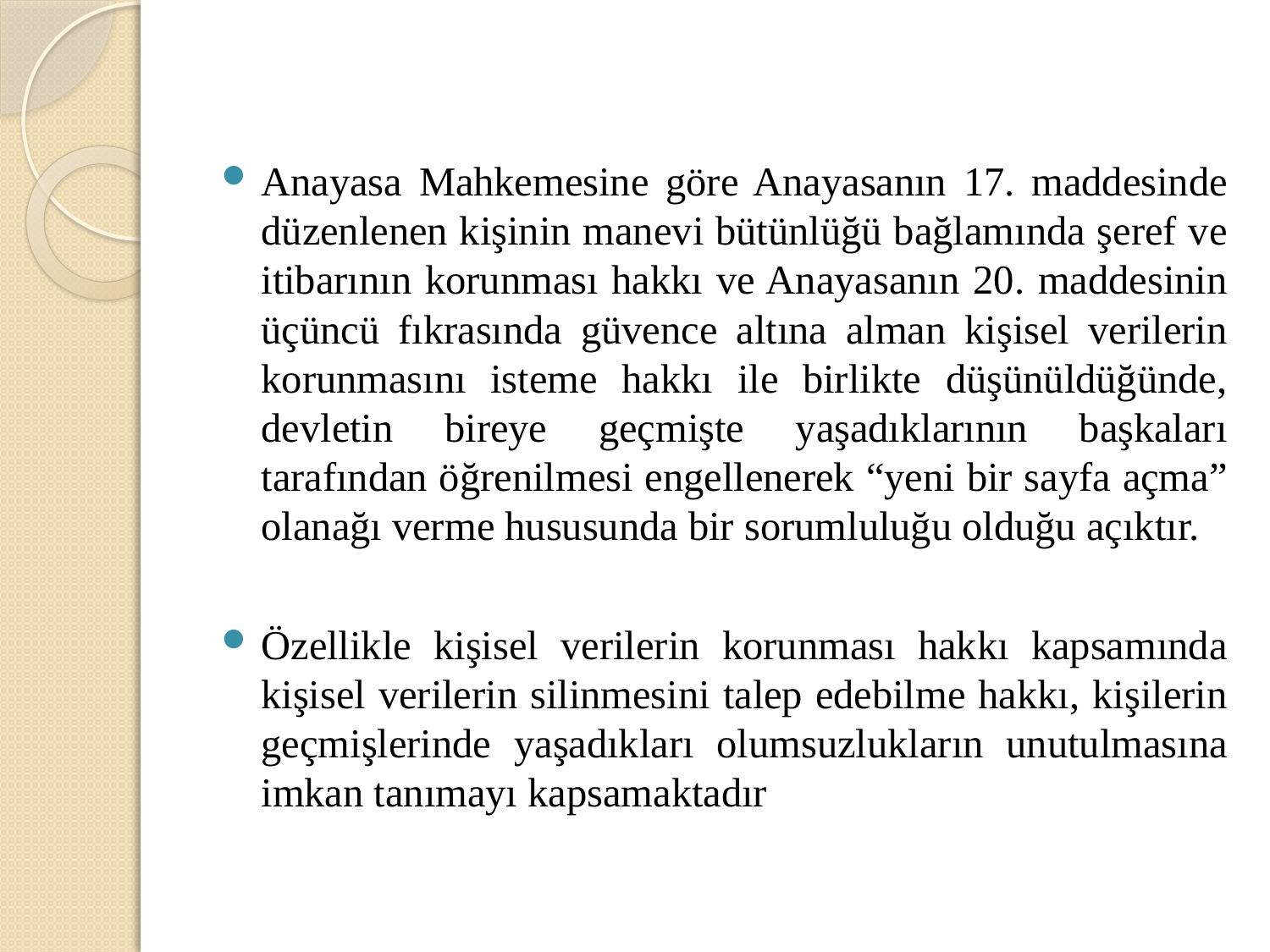

Anayasa Mahkemesine göre Anayasanın 17. maddesinde düzenlenen kişinin manevi bütünlüğü bağlamında şeref ve itibarının korunması hakkı ve Anayasanın 20. maddesinin üçüncü fıkrasında güvence altına alman kişisel verilerin korunmasını isteme hakkı ile birlikte düşünüldüğünde, devletin bireye geçmişte yaşadıklarının başkaları tarafından öğrenilmesi engellenerek “yeni bir sayfa açma” olanağı verme hususunda bir sorumluluğu olduğu açıktır.

	Özellikle kişisel verilerin korunması hakkı kapsamında kişisel verilerin silinmesini talep edebilme hakkı, kişilerin geçmişlerinde yaşadıkları olumsuzlukların unutulmasına imkan tanımayı kapsamaktadır